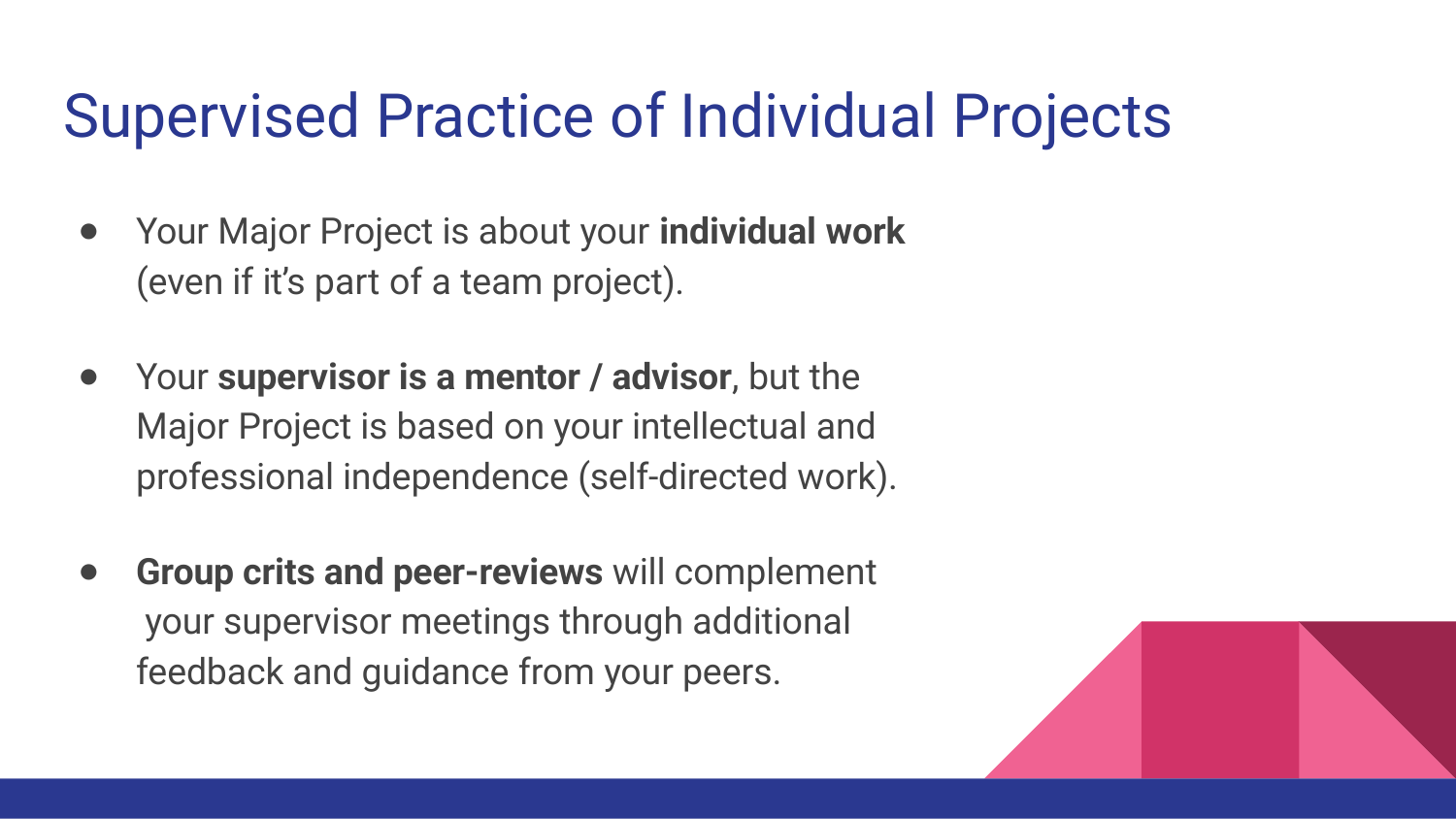

# Supervised Practice of Individual Projects
Your Major Project is about your individual work
(even if it’s part of a team project).

Your supervisor is a mentor / advisor, but the  Major Project is based on your intellectual and  professional independence (self-directed work).

Group crits and peer-reviews will complement  your supervisor meetings through additional  feedback and guidance from your peers.